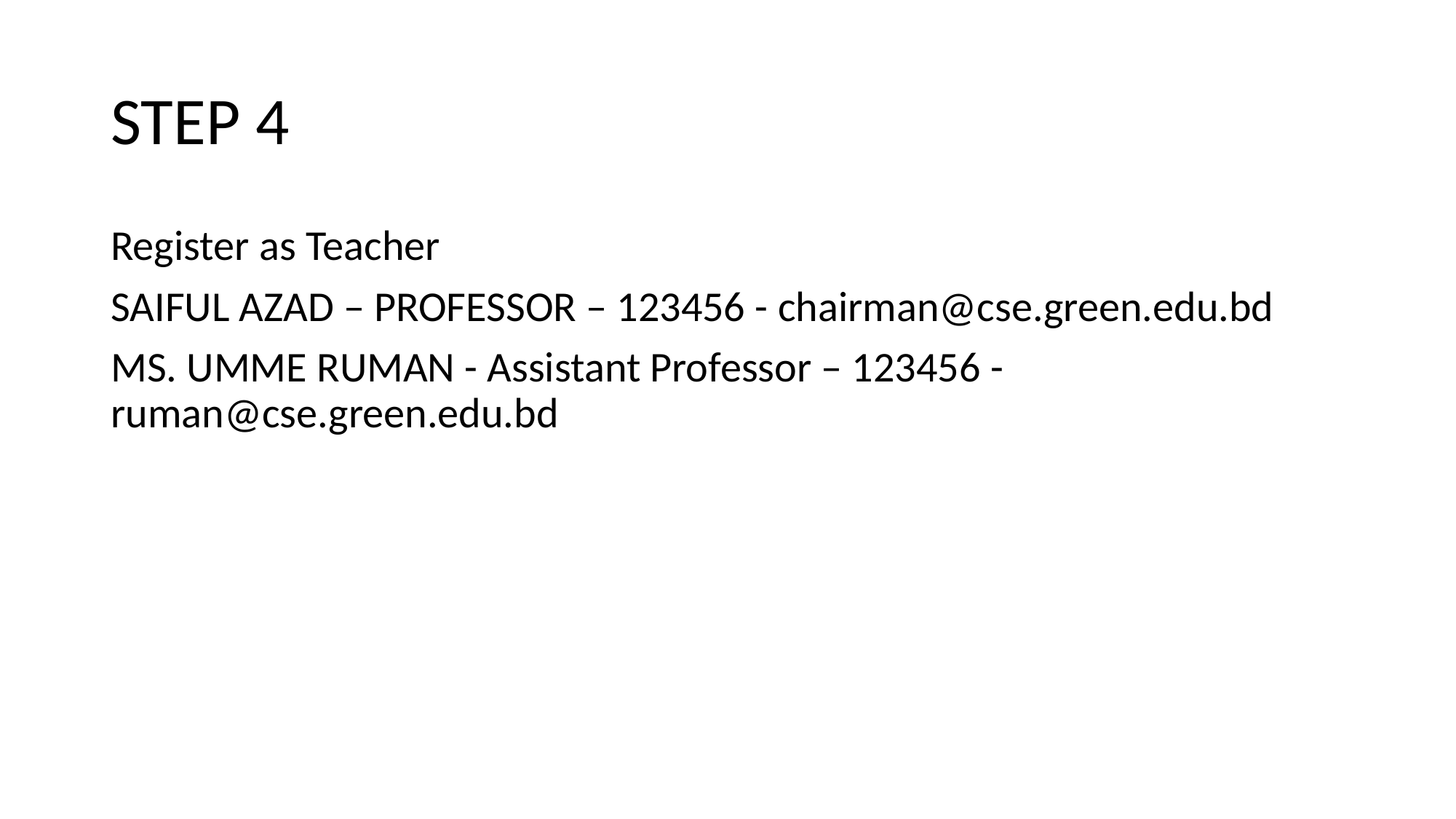

# STEP 4
Register as Teacher
SAIFUL AZAD – Professor – 123456 - chairman@cse.green.edu.bd
MS. UMME RUMAN - Assistant Professor – 123456 - ruman@cse.green.edu.bd